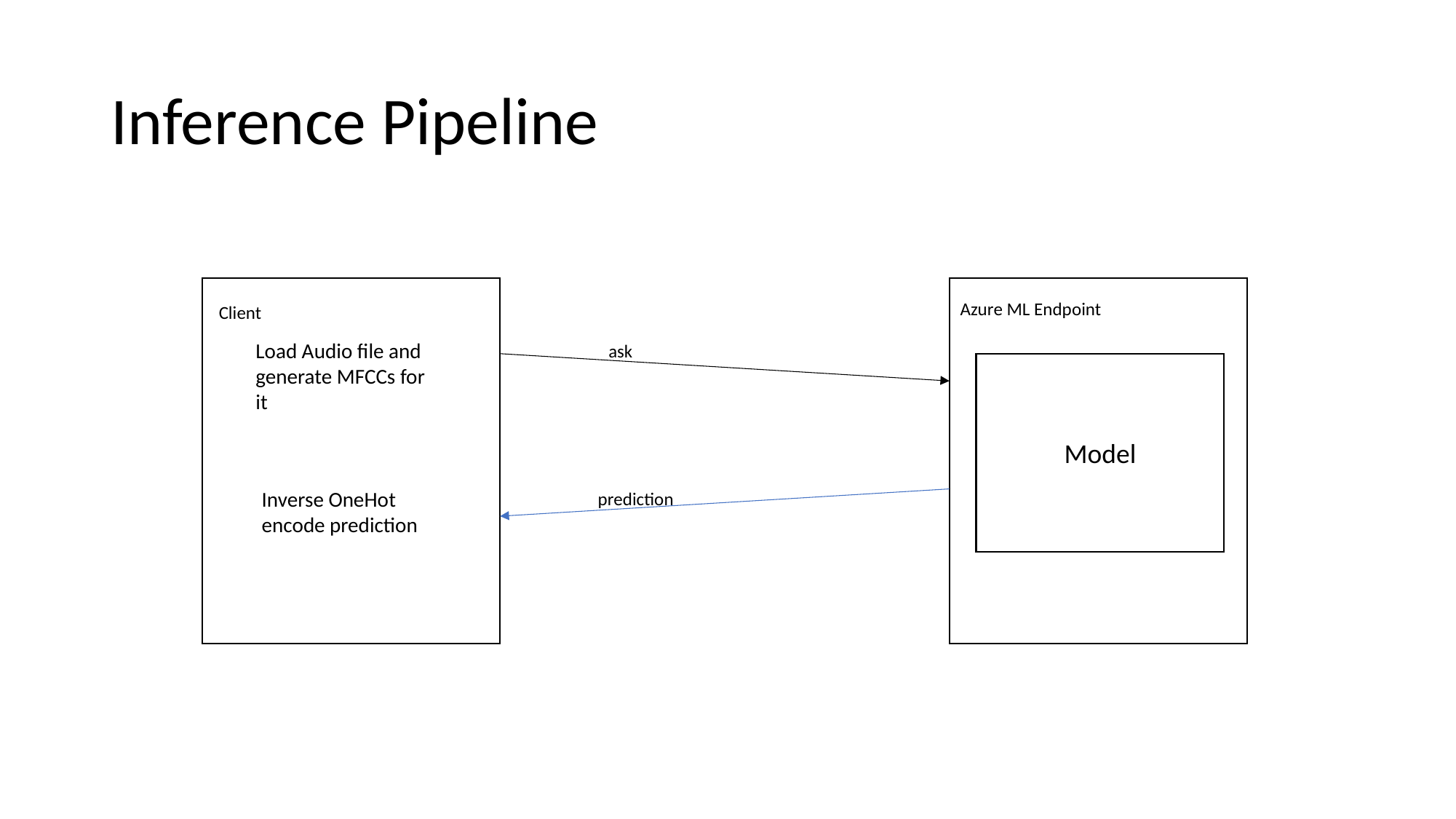

# Inference Pipeline

Azure ML Endpoint
Client
Load Audio file and generate MFCCs for it
ask
Model
Inverse OneHot encode prediction
prediction